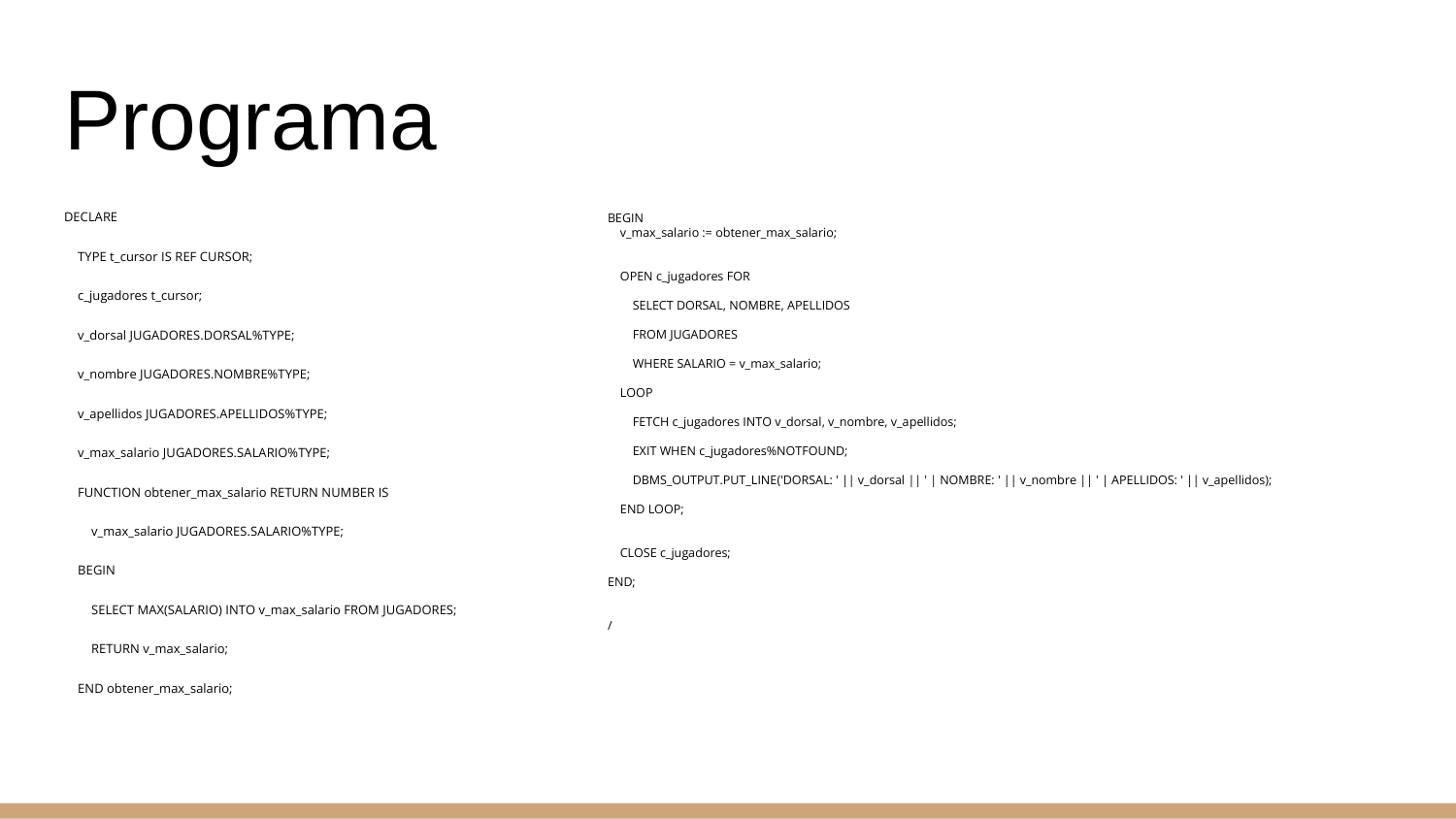

# Programa
DECLARE
    TYPE t_cursor IS REF CURSOR;
    c_jugadores t_cursor;
    v_dorsal JUGADORES.DORSAL%TYPE;
    v_nombre JUGADORES.NOMBRE%TYPE;
    v_apellidos JUGADORES.APELLIDOS%TYPE;
    v_max_salario JUGADORES.SALARIO%TYPE;
    FUNCTION obtener_max_salario RETURN NUMBER IS
        v_max_salario JUGADORES.SALARIO%TYPE;
    BEGIN
        SELECT MAX(SALARIO) INTO v_max_salario FROM JUGADORES;
        RETURN v_max_salario;
    END obtener_max_salario;

BEGIN
    v_max_salario := obtener_max_salario;

    OPEN c_jugadores FOR

        SELECT DORSAL, NOMBRE, APELLIDOS

        FROM JUGADORES

        WHERE SALARIO = v_max_salario;

    LOOP

        FETCH c_jugadores INTO v_dorsal, v_nombre, v_apellidos;

        EXIT WHEN c_jugadores%NOTFOUND;

        DBMS_OUTPUT.PUT_LINE('DORSAL: ' || v_dorsal || ' | NOMBRE: ' || v_nombre || ' | APELLIDOS: ' || v_apellidos);

    END LOOP;

    CLOSE c_jugadores;

END;

/